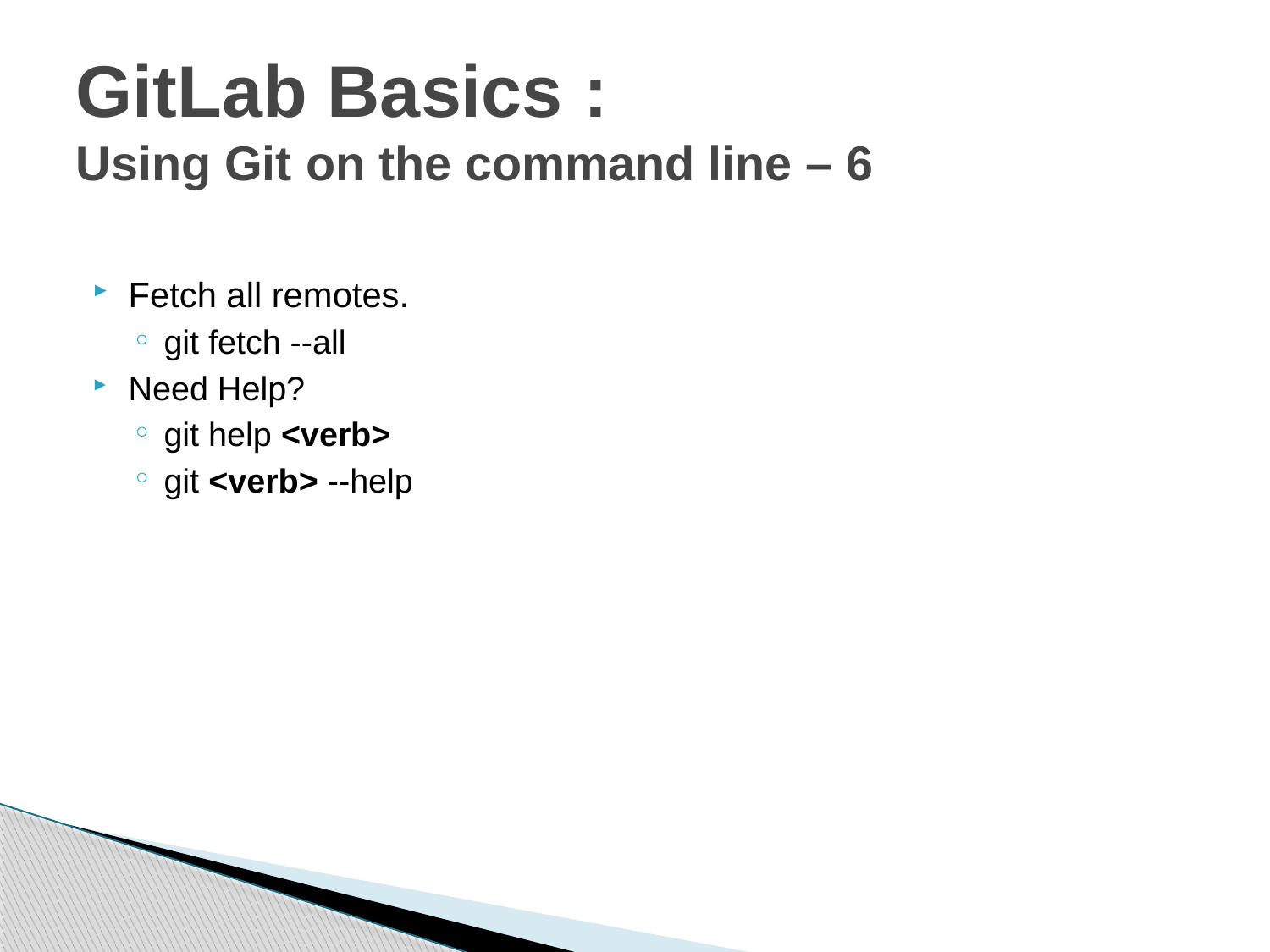

# GitLab Basics : Using Git on the command line – 6
Fetch all remotes.
git fetch --all
Need Help?
git help <verb>
git <verb> --help